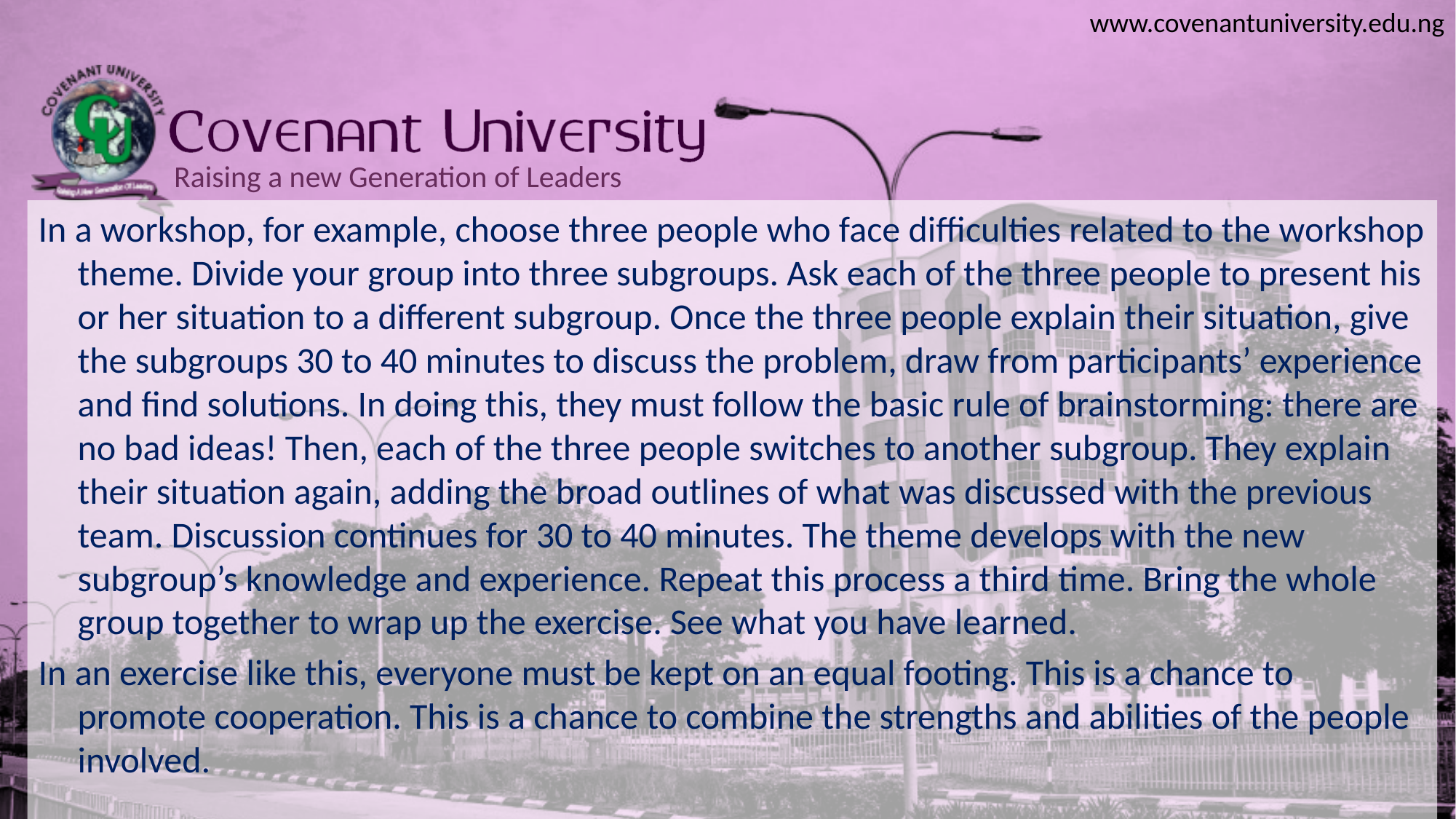

In a workshop, for example, choose three people who face difficulties related to the workshop theme. Divide your group into three subgroups. Ask each of the three people to present his or her situation to a different subgroup. Once the three people explain their situation, give the subgroups 30 to 40 minutes to discuss the problem, draw from participants’ experience and find solutions. In doing this, they must follow the basic rule of brainstorming: there are no bad ideas! Then, each of the three people switches to another subgroup. They explain their situation again, adding the broad outlines of what was discussed with the previous team. Discussion continues for 30 to 40 minutes. The theme develops with the new subgroup’s knowledge and experience. Repeat this process a third time. Bring the whole group together to wrap up the exercise. See what you have learned.
In an exercise like this, everyone must be kept on an equal footing. This is a chance to promote cooperation. This is a chance to combine the strengths and abilities of the people involved.